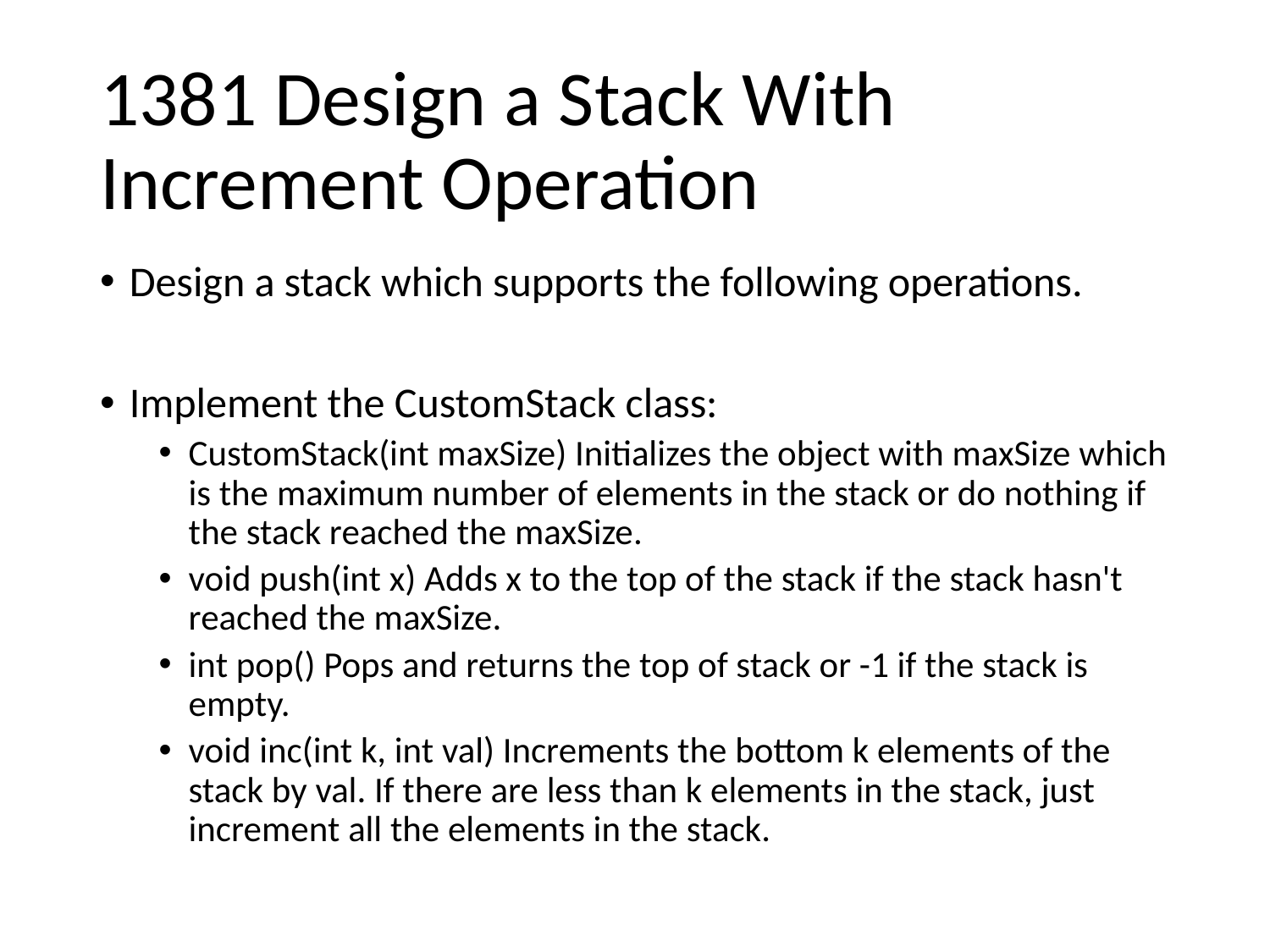

# 1381 Design a Stack With Increment Operation
Design a stack which supports the following operations.

Implement the CustomStack class:
CustomStack(int maxSize) Initializes the object with maxSize which is the maximum number of elements in the stack or do nothing if the stack reached the maxSize.
void push(int x) Adds x to the top of the stack if the stack hasn't reached the maxSize.
int pop() Pops and returns the top of stack or -1 if the stack is empty.
void inc(int k, int val) Increments the bottom k elements of the stack by val. If there are less than k elements in the stack, just increment all the elements in the stack.